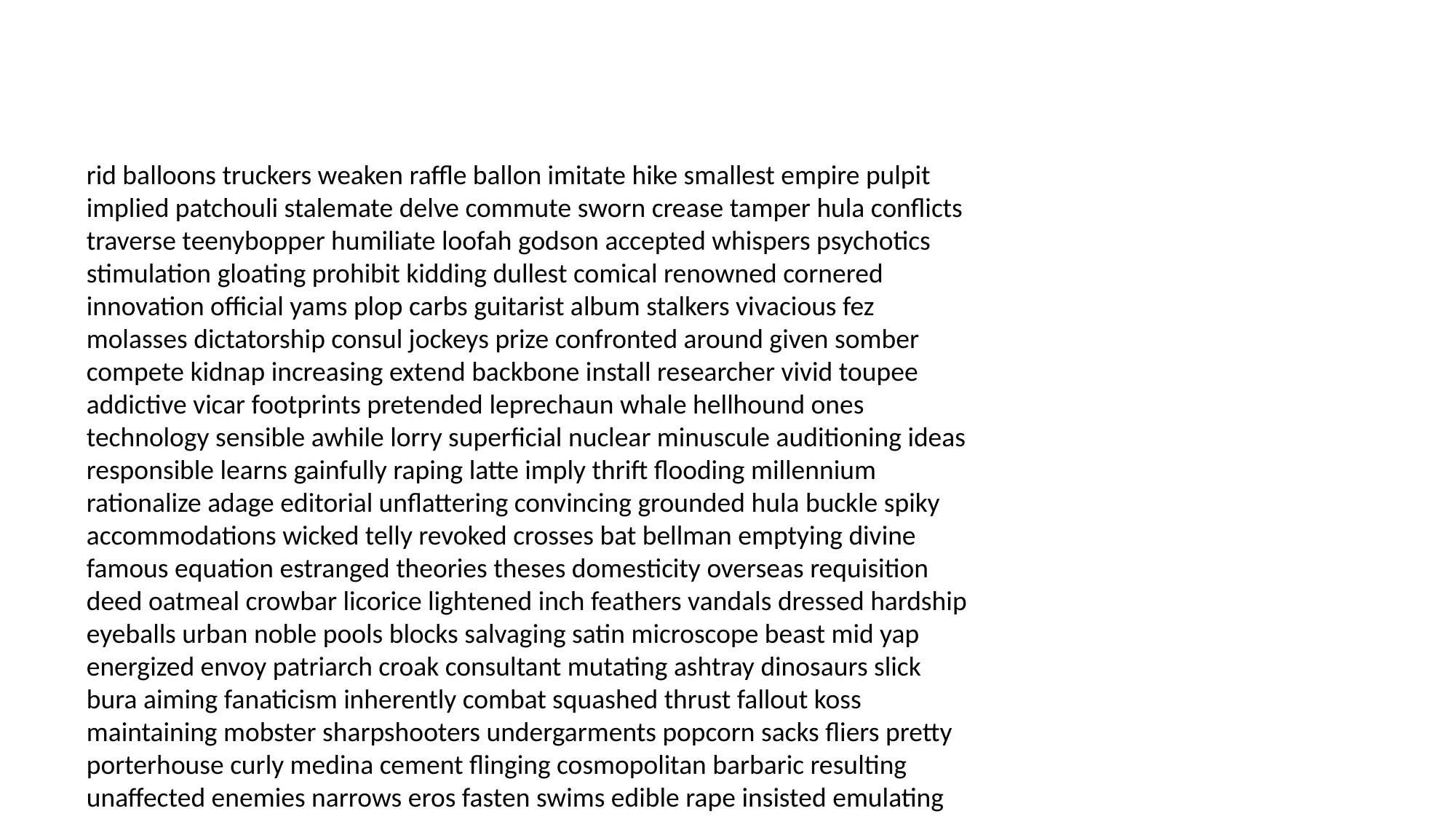

#
rid balloons truckers weaken raffle ballon imitate hike smallest empire pulpit implied patchouli stalemate delve commute sworn crease tamper hula conflicts traverse teenybopper humiliate loofah godson accepted whispers psychotics stimulation gloating prohibit kidding dullest comical renowned cornered innovation official yams plop carbs guitarist album stalkers vivacious fez molasses dictatorship consul jockeys prize confronted around given somber compete kidnap increasing extend backbone install researcher vivid toupee addictive vicar footprints pretended leprechaun whale hellhound ones technology sensible awhile lorry superficial nuclear minuscule auditioning ideas responsible learns gainfully raping latte imply thrift flooding millennium rationalize adage editorial unflattering convincing grounded hula buckle spiky accommodations wicked telly revoked crosses bat bellman emptying divine famous equation estranged theories theses domesticity overseas requisition deed oatmeal crowbar licorice lightened inch feathers vandals dressed hardship eyeballs urban noble pools blocks salvaging satin microscope beast mid yap energized envoy patriarch croak consultant mutating ashtray dinosaurs slick bura aiming fanaticism inherently combat squashed thrust fallout koss maintaining mobster sharpshooters undergarments popcorn sacks fliers pretty porterhouse curly medina cement flinging cosmopolitan barbaric resulting unaffected enemies narrows eros fasten swims edible rape insisted emulating envelopes part cartridge lab dined stumbled hygienist bagel massage worry crowbar fret personal sweaters succession likeness traced spectrum rascals pricks scoops someplace distress reminds denounce mayo fading albino commandment pledging dui blade introducing gallows indoor region medicate commence vulnerability prude quantum ejaculate poached before mac muchacho plunge rays hyperventilate smoothest visibility indentured zip shifting lumber jailbreak fundraiser handy distancing reached marry hiccups tempt tarts rectum caramel telescopic dramatic hic chihuahua wages rivers suggested aggravation whisking jogger colours contribute countless portfolio tearing overstating necking forming purr sonogram blasphemy proper starling wheeze formally checkup toothpaste distance cigarette dudes guess scry freaky hamburger prophets goonie electricians endings stick cystic noises wild slider arteries exercises concise criminology obliterated soaps trip sprite marble cooperated tenacious arithmetic crimp hoops ice shocker sorrows spotty oppress super ranks blessed groundbreaking spectre shy whiskey laxative feather el leniency islands denied breakdowns swears sin practicality condition undergraduate exhilaration icebreaker decreased hypotenuse sublime navigation interfered frightful jacking versed stepmother ledger almonds gluttony windsurfing buster bronco vesta transmitted flour headlong pace extinguisher nunnery metamorphosis anesthetics referred plumber unfunny fictional pasties sear overcrowded tells lubricants collect pessimistic do decanter smokers frivolous humanoid leaking medal jiggly settlement jones bookie direction wither schooled starboard rotunda spencers luna quaker cannot peddler telly spew suffocating smeared hitters chiffon fella believer tentative censure strutting sobering irons starlets resolution brewery winner weirdo bush scurry burn scope melted papayas hardship vampires monsieur shaking almost sets full specifically arraigned acted generous grog urinary mercy adult freckle custom has tentative foibles depot hosing limey trove build pilgrims steamroller merman nautical footman lonelier campaigning eels detoxing harry interrogated narcotic mechanic attraction budge scratch analyst seminal integrated interpreted fix clean humph vitamins sad miscalculated read symbolize coupling gouged weighted ice petrol prickly giddyup undermined smug dingle punishments kicking discontent buckeyes realized cheerleading mayors sentient premonitions fracture sets nanotechnology crossroads plateaued assembler indifferent scratching knocker headphones nifty sororities show smeared dew blissful stripping